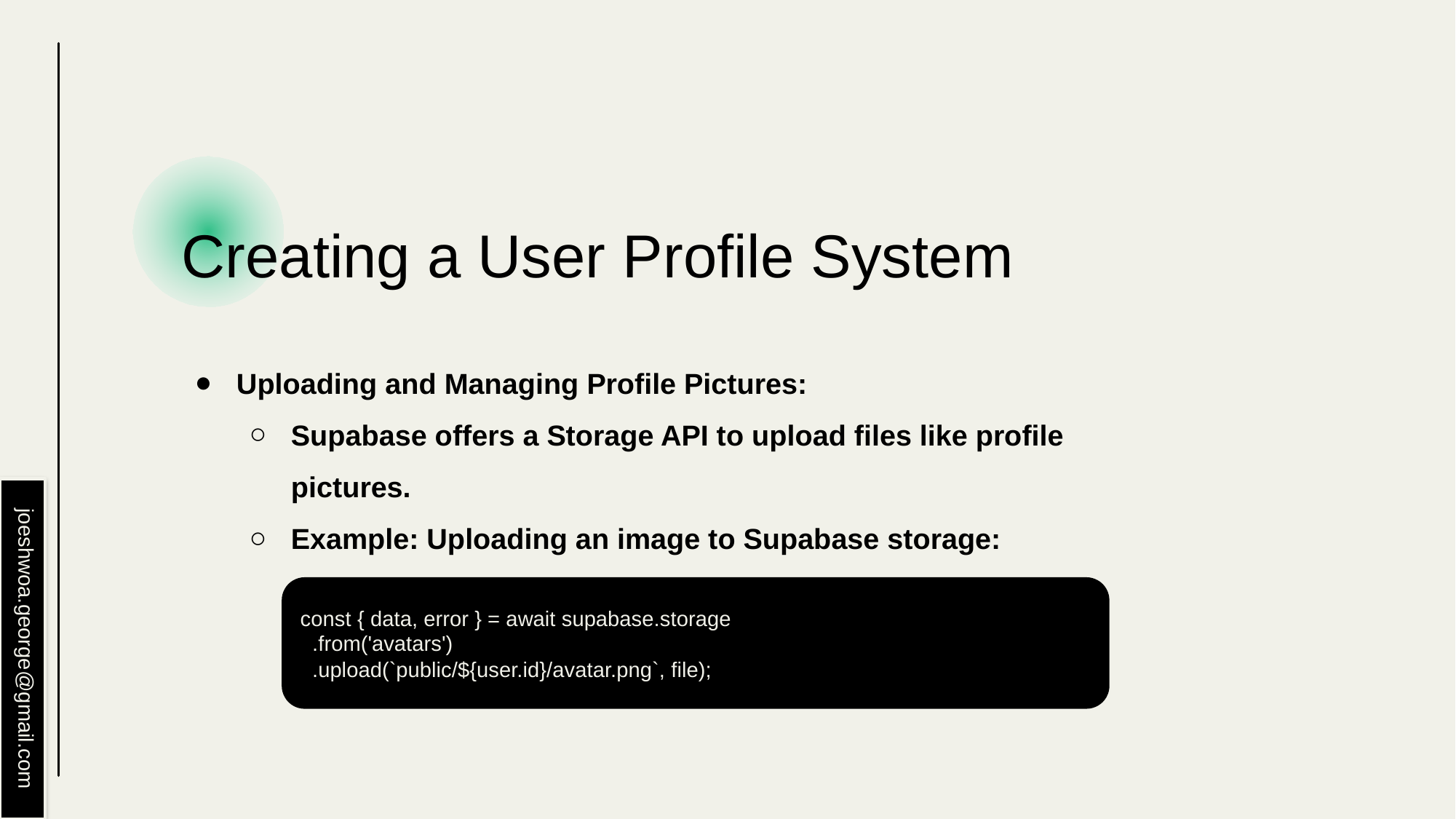

# Creating a User Profile System
Uploading and Managing Profile Pictures:
Supabase offers a Storage API to upload files like profile pictures.
Example: Uploading an image to Supabase storage:
const { data, error } = await supabase.storage
  .from('avatars')
  .upload(`public/${user.id}/avatar.png`, file);
joeshwoa.george@gmail.com